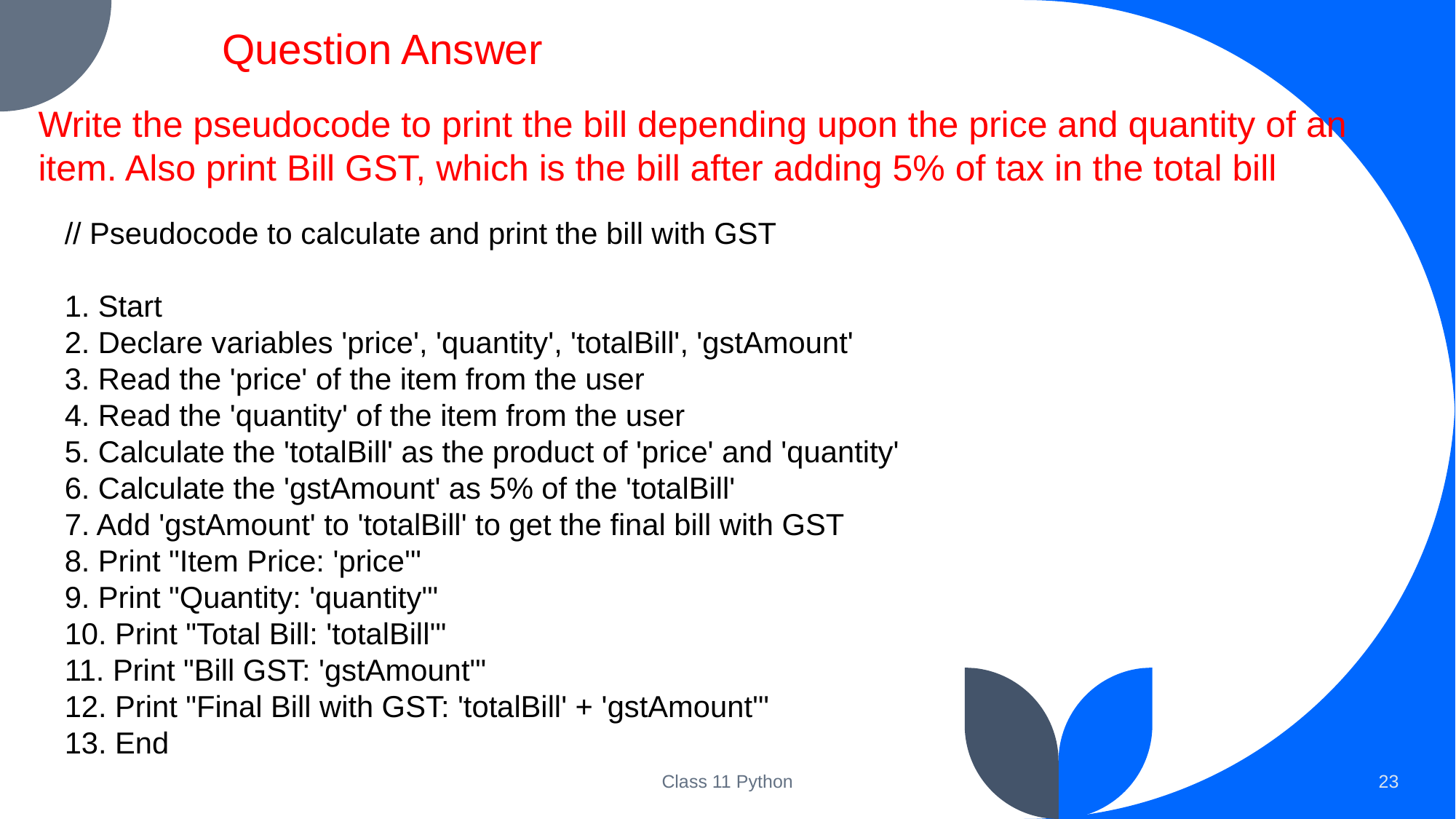

Question Answer
Write the pseudocode to print the bill depending upon the price and quantity of an item. Also print Bill GST, which is the bill after adding 5% of tax in the total bill
// Pseudocode to calculate and print the bill with GST

1. Start
2. Declare variables 'price', 'quantity', 'totalBill', 'gstAmount'
3. Read the 'price' of the item from the user
4. Read the 'quantity' of the item from the user
5. Calculate the 'totalBill' as the product of 'price' and 'quantity'
6. Calculate the 'gstAmount' as 5% of the 'totalBill'
7. Add 'gstAmount' to 'totalBill' to get the final bill with GST
8. Print "Item Price: 'price'"
9. Print "Quantity: 'quantity'"
10. Print "Total Bill: 'totalBill'"
11. Print "Bill GST: 'gstAmount'"
12. Print "Final Bill with GST: 'totalBill' + 'gstAmount'"
13. End
Class 11 Python
23